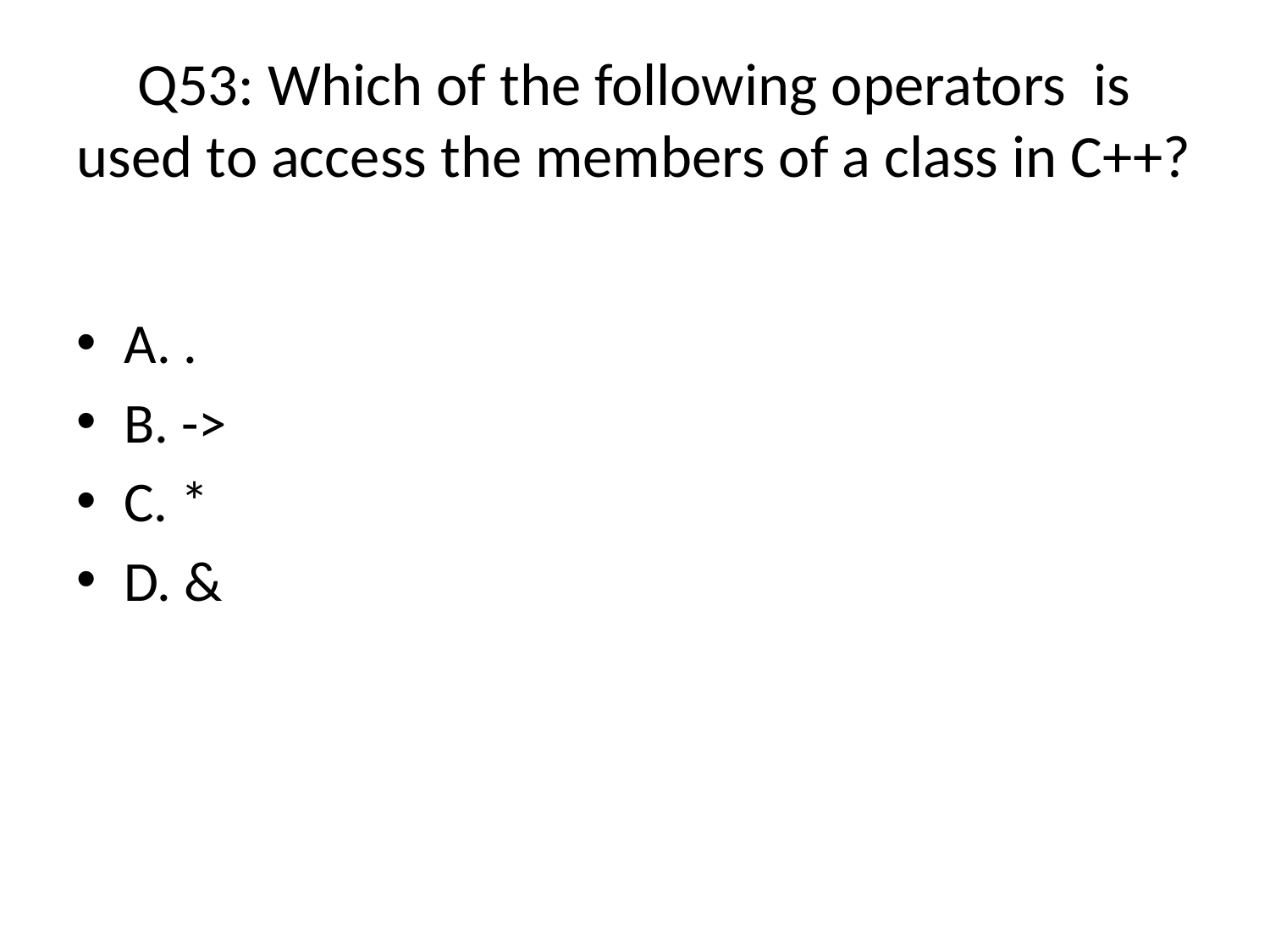

# Q53: Which of the following operators  is used to access the members of a class in C++?

A. . (Answer)
B. ->
C. *
D. &